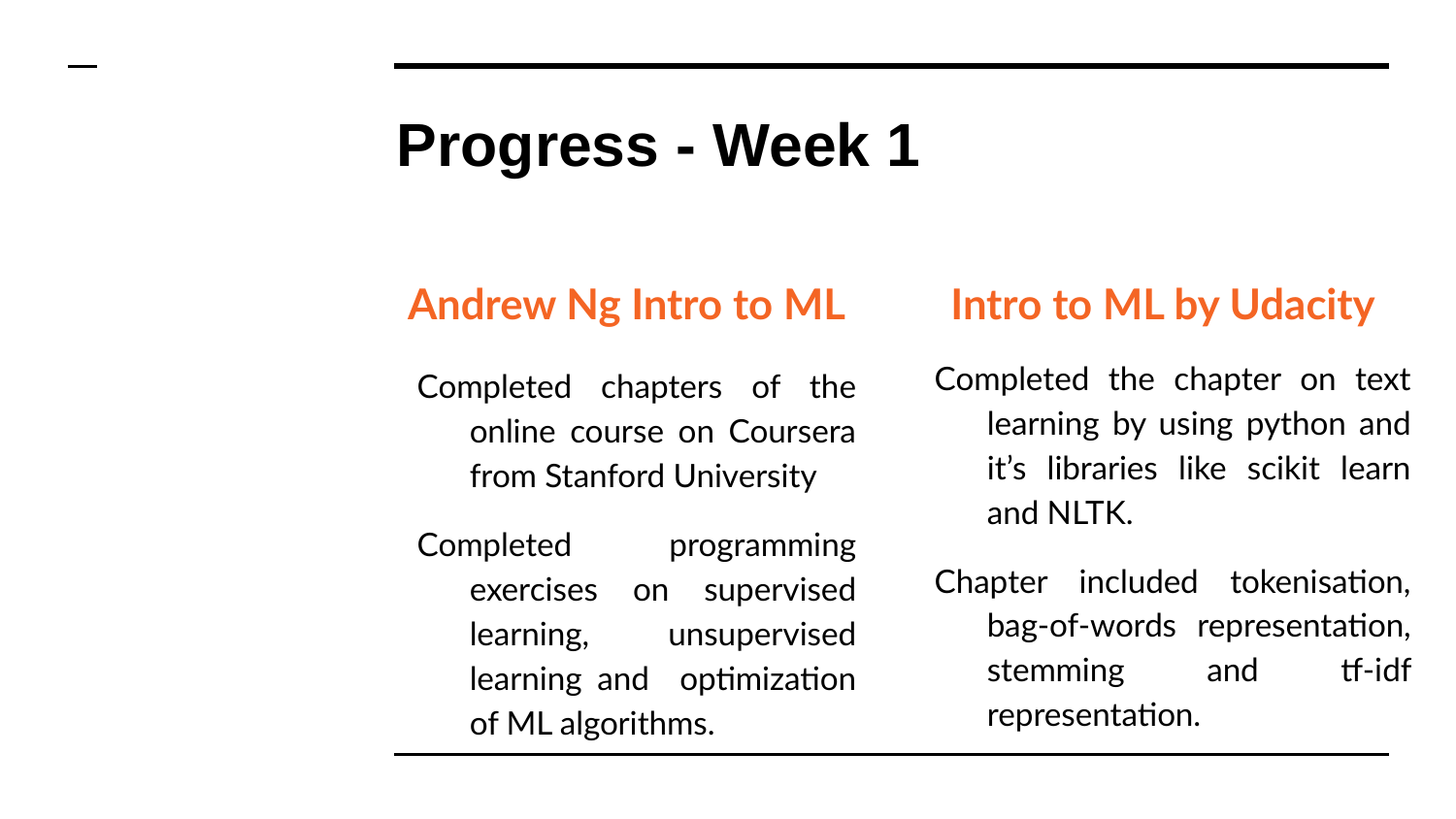

# Progress - Week 1
Andrew Ng Intro to ML
Completed chapters of the online course on Coursera from Stanford University
Completed programming exercises on supervised learning, unsupervised learning and  optimization of ML algorithms.
Intro to ML by Udacity
Completed the chapter on text learning by using python and it’s libraries like scikit learn and NLTK.
Chapter included tokenisation, bag-of-words representation, stemming and tf-idf representation.